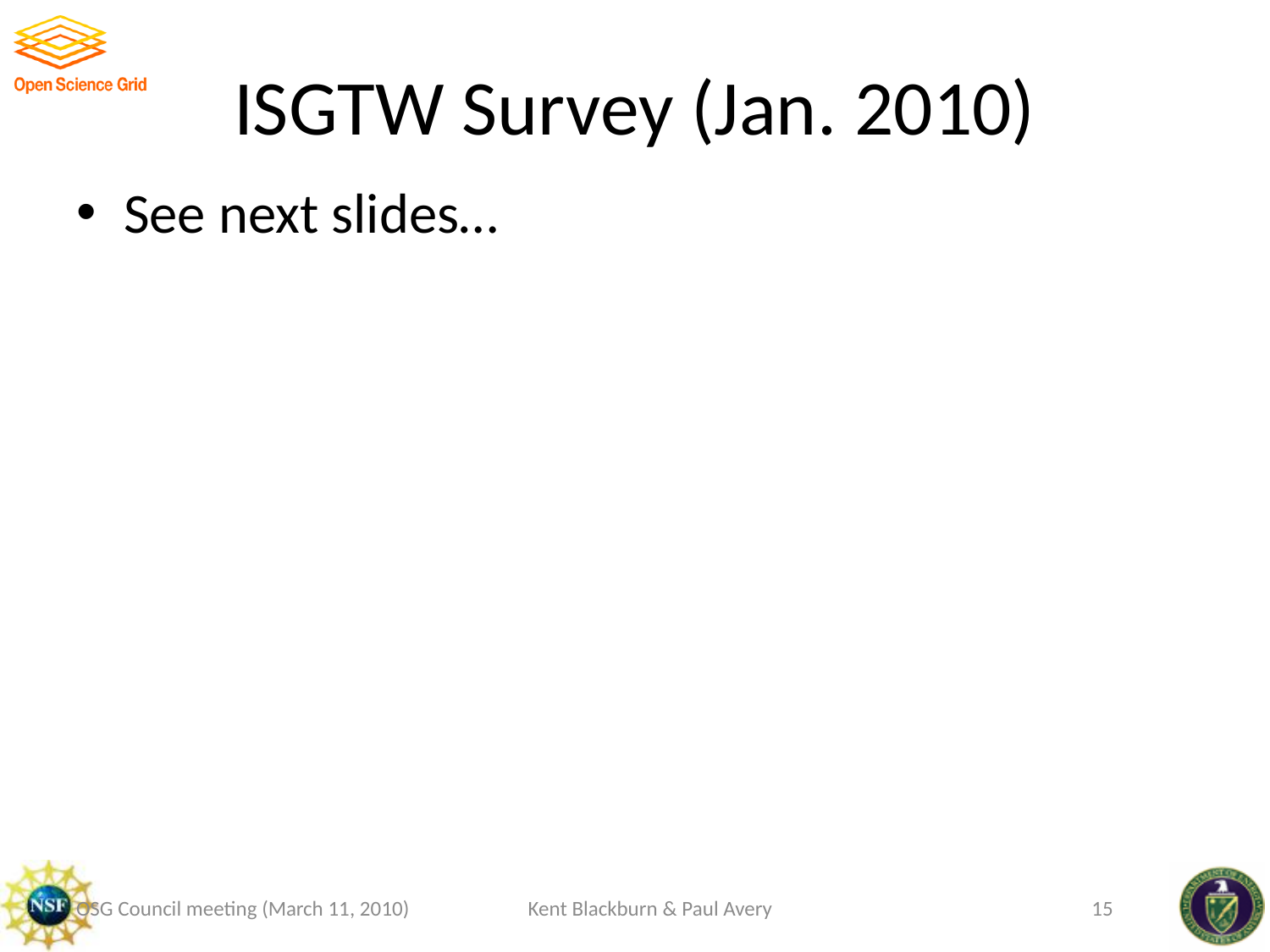

# ISGTW Survey (Jan. 2010)
See next slides…
OSG Council meeting (March 11, 2010)
Kent Blackburn & Paul Avery
15